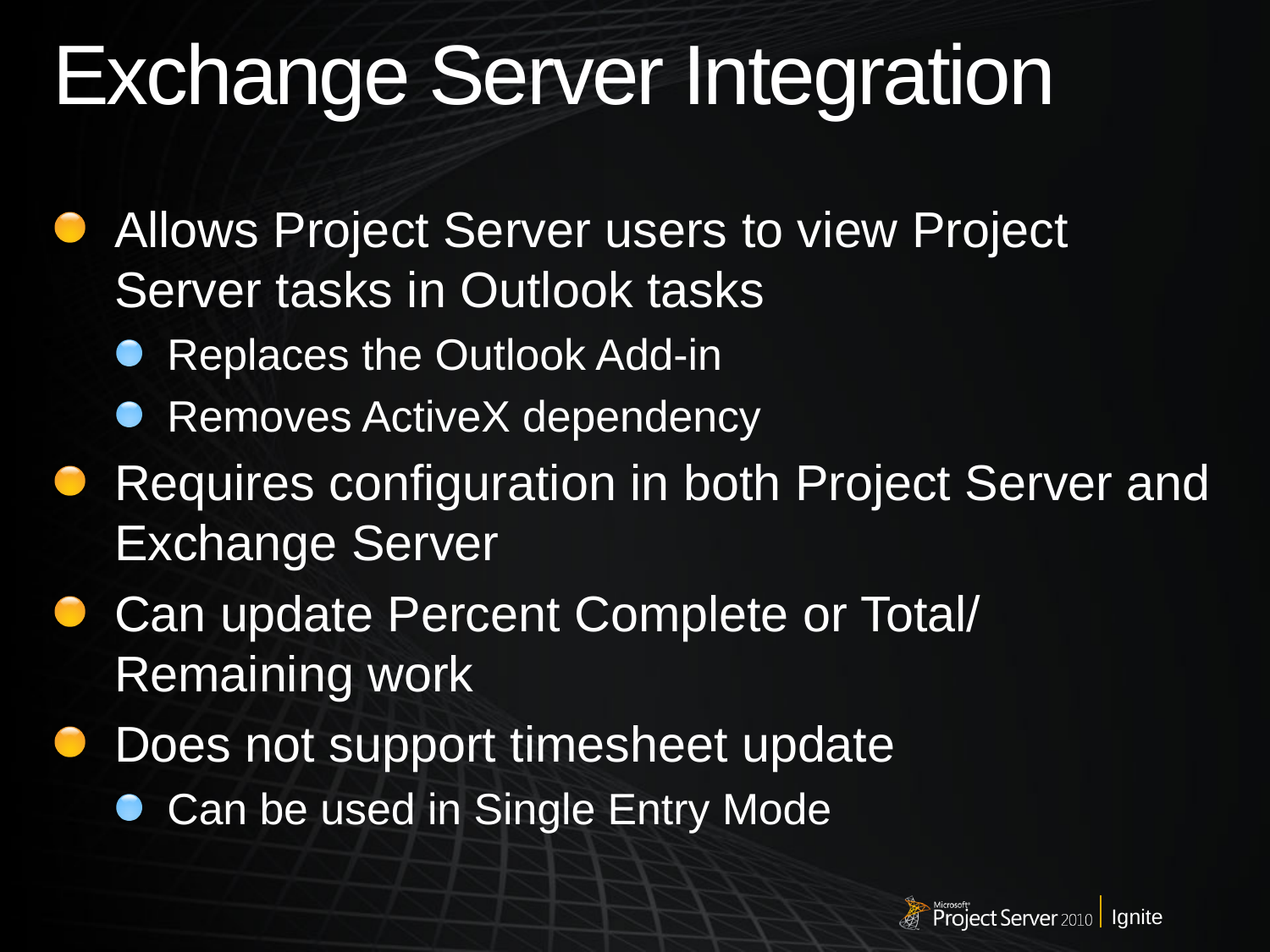

# Exchange Server Integration
Allows Project Server users to view Project Server tasks in Outlook tasks
Replaces the Outlook Add-in
Removes ActiveX dependency
Requires configuration in both Project Server and Exchange Server
Can update Percent Complete or Total/ Remaining work
Does not support timesheet update
Can be used in Single Entry Mode